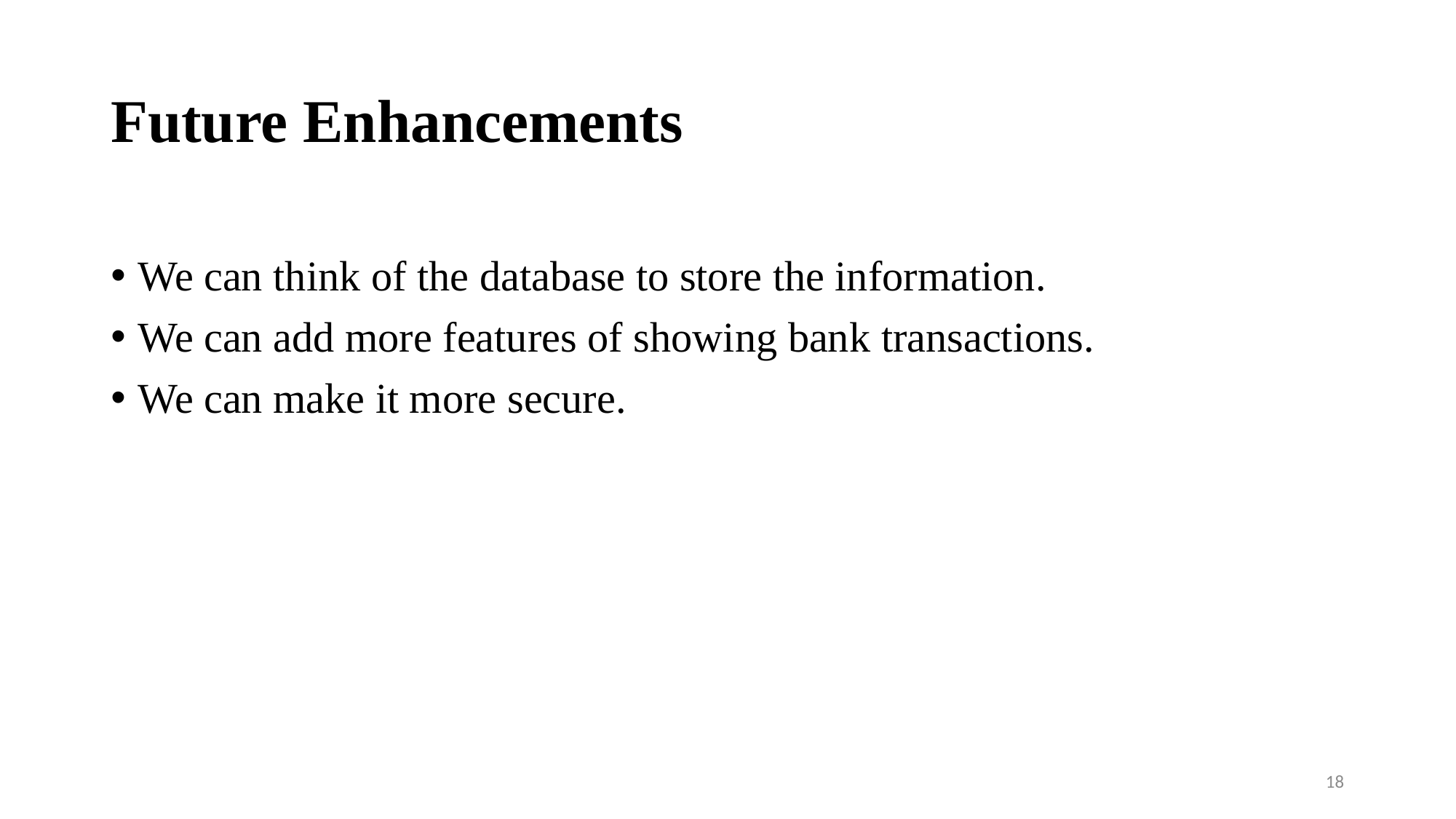

# Future Enhancements
We can think of the database to store the information.
We can add more features of showing bank transactions.
We can make it more secure.

18